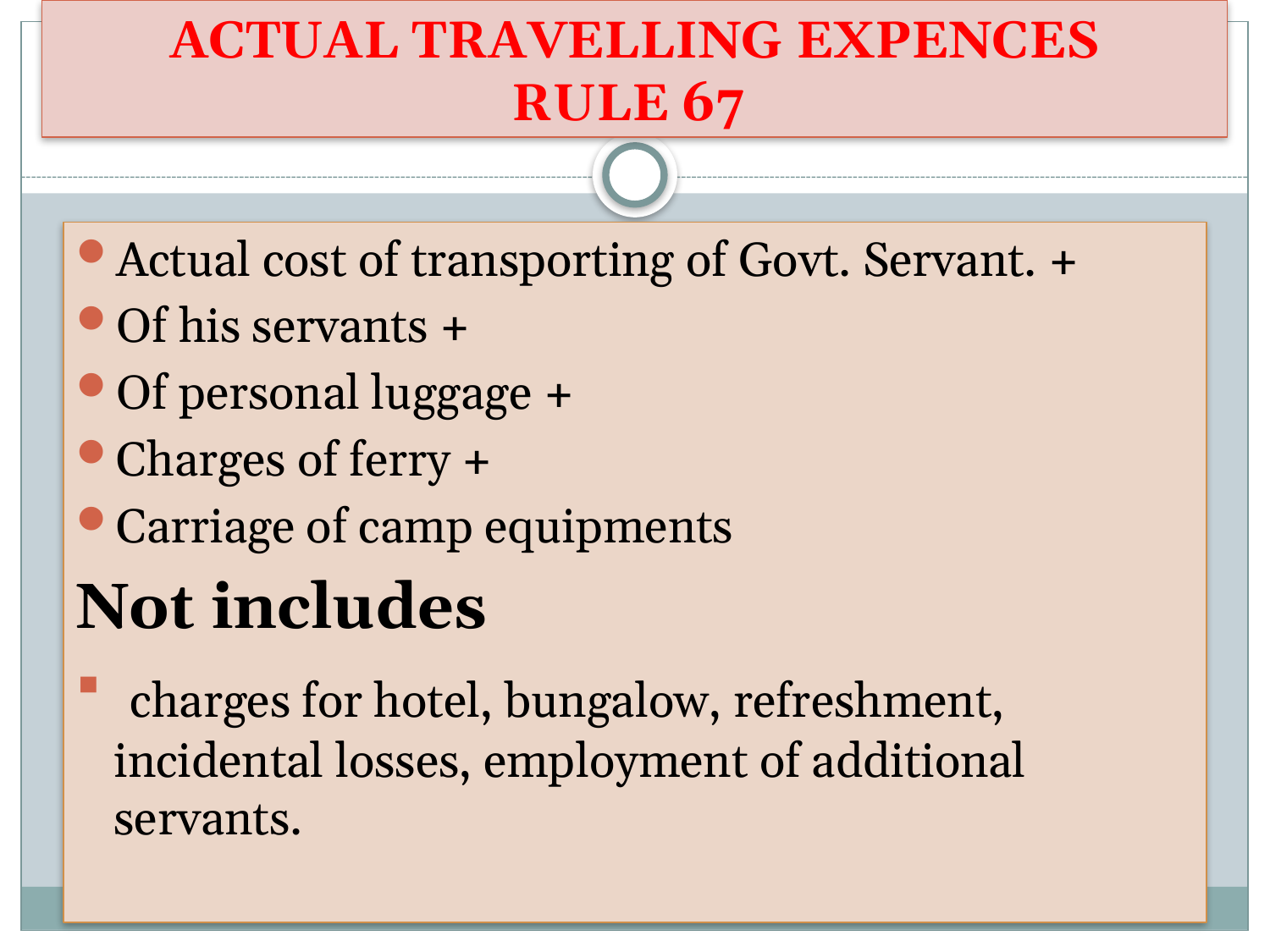

# ACTUAL TRAVELLING EXPENCES RULE 67
Actual cost of transporting of Govt. Servant. +
Of his servants +
Of personal luggage +
Charges of ferry +
Carriage of camp equipments
Not includes
 charges for hotel, bungalow, refreshment, incidental losses, employment of additional servants.